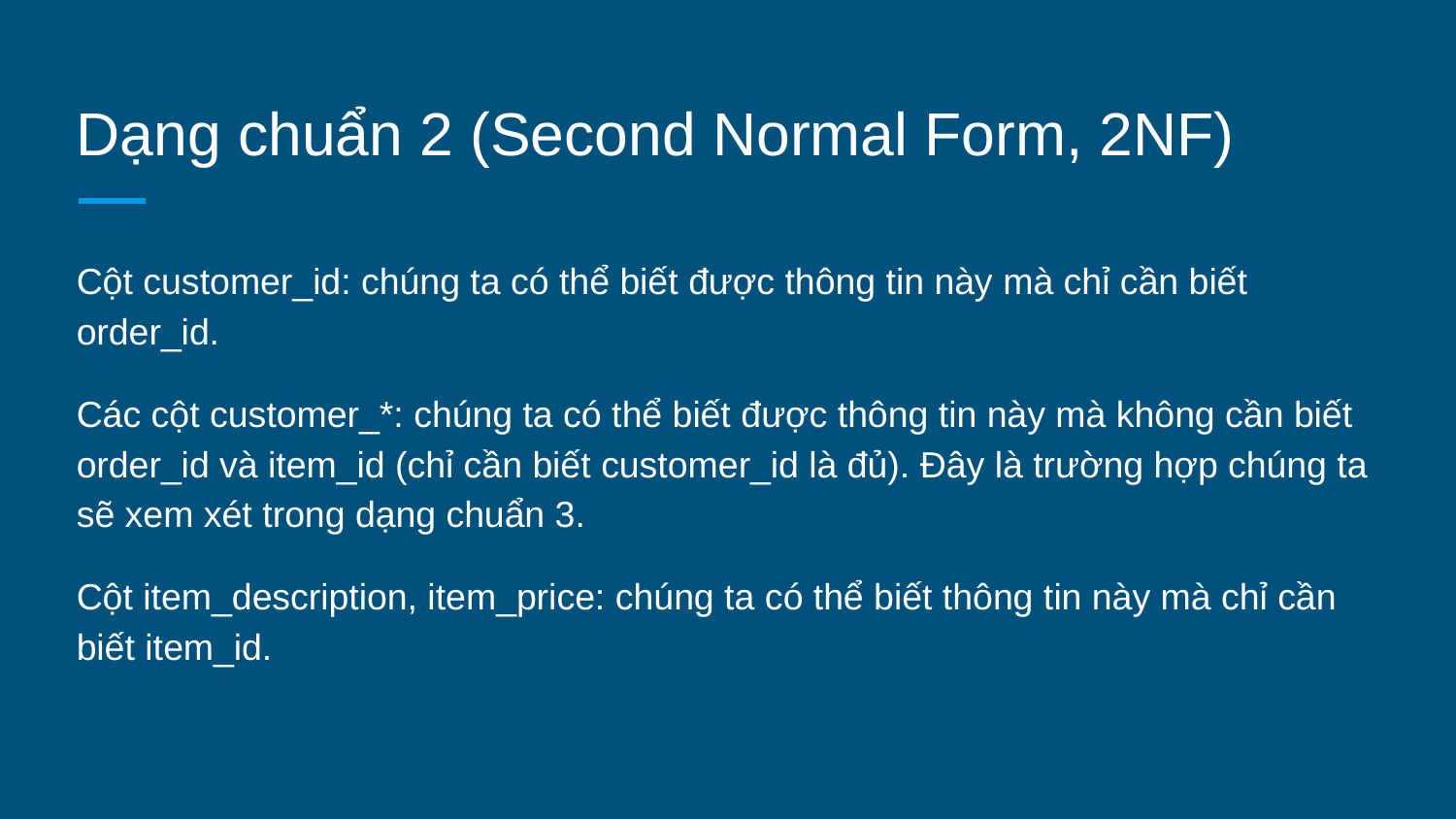

# Dạng chuẩn 2 (Second Normal Form, 2NF)
Cột customer_id: chúng ta có thể biết được thông tin này mà chỉ cần biết order_id.
Các cột customer_*: chúng ta có thể biết được thông tin này mà không cần biết order_id và item_id (chỉ cần biết customer_id là đủ). Đây là trường hợp chúng ta sẽ xem xét trong dạng chuẩn 3.
Cột item_description, item_price: chúng ta có thể biết thông tin này mà chỉ cần biết item_id.